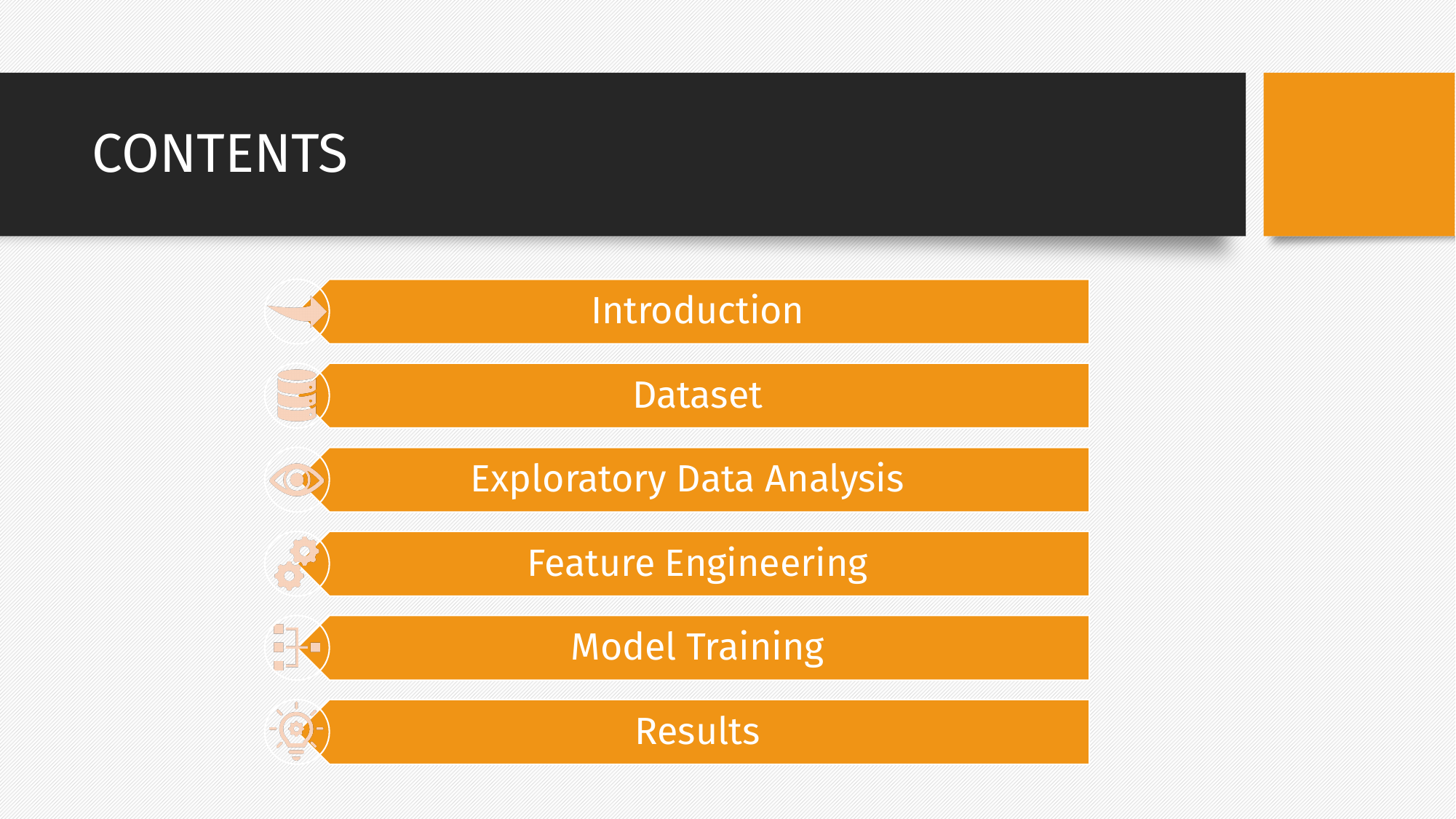

# CONTENTS
Introduction
Dataset
Exploratory Data Analysis
Feature Engineering
Model Training
Results